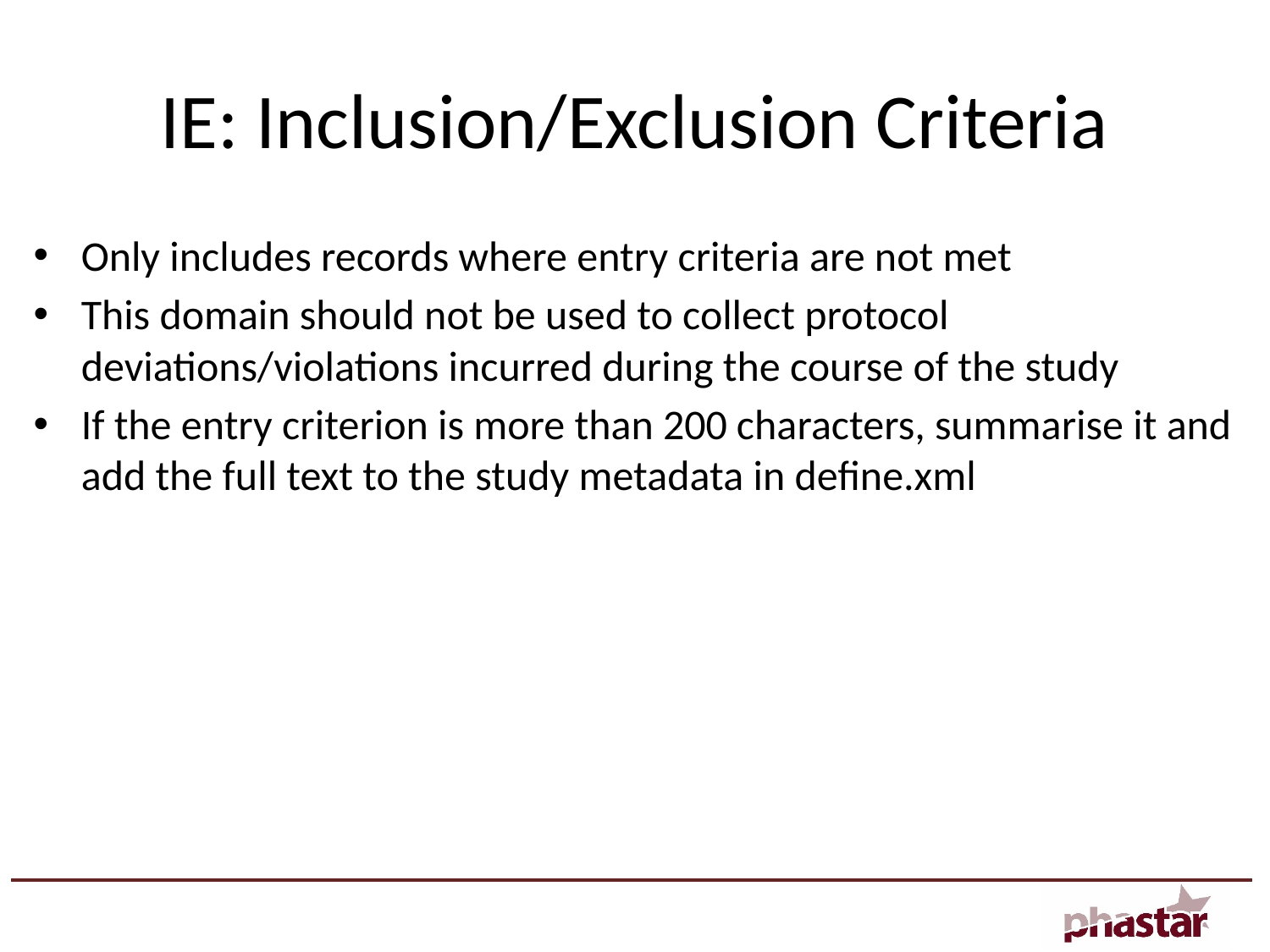

# IE: Inclusion/Exclusion Criteria
Only includes records where entry criteria are not met
This domain should not be used to collect protocol deviations/violations incurred during the course of the study
If the entry criterion is more than 200 characters, summarise it and add the full text to the study metadata in define.xml